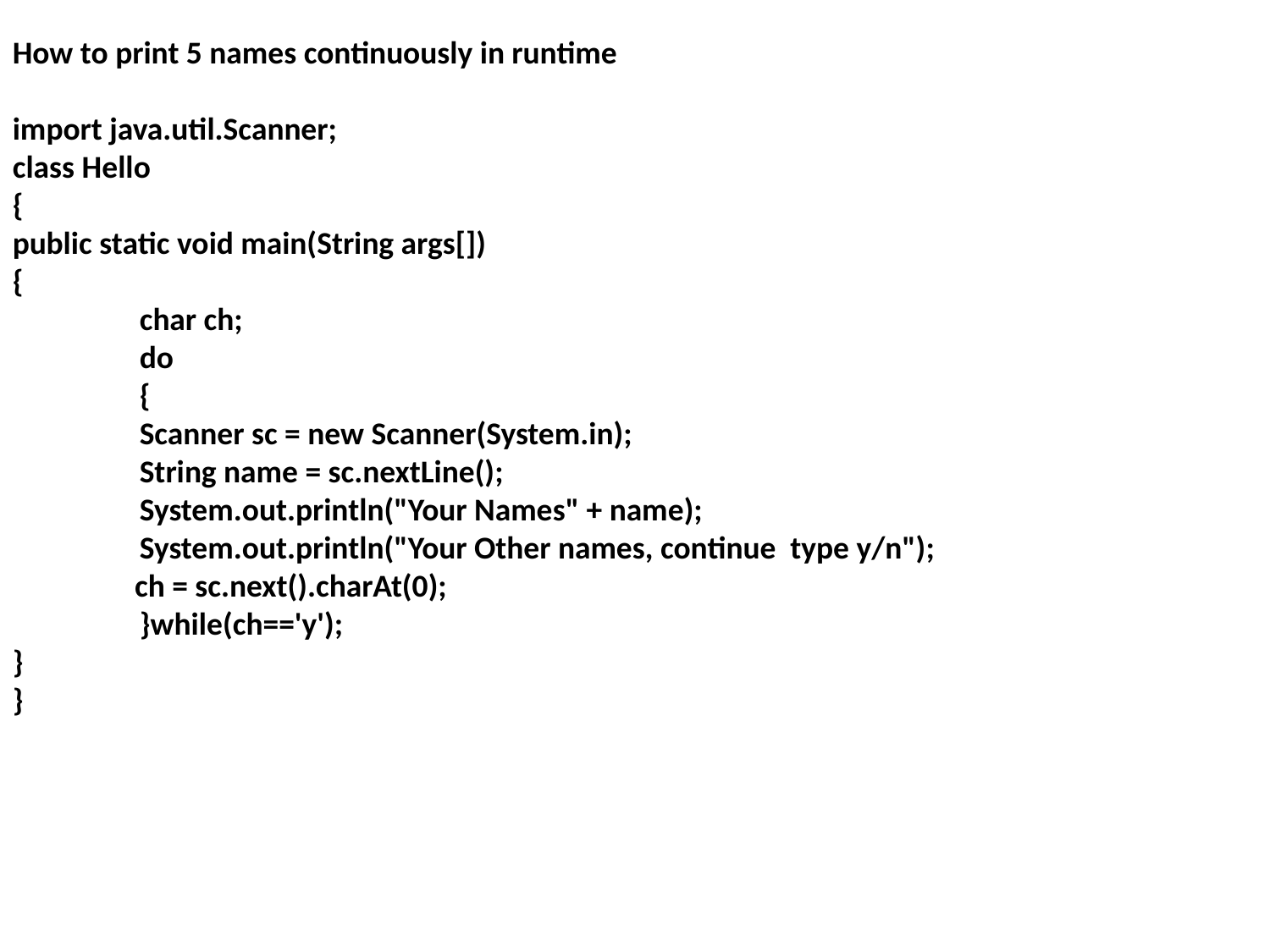

How to print 5 names continuously in runtime

import java.util.Scanner;
class Hello
{
public static void main(String args[])
{
	char ch;
	do
	{
	Scanner sc = new Scanner(System.in);
	String name = sc.nextLine();
	System.out.println("Your Names" + name);
	System.out.println("Your Other names, continue  type y/n");
                 ch = sc.next().charAt(0);
	}while(ch=='y');
}
}